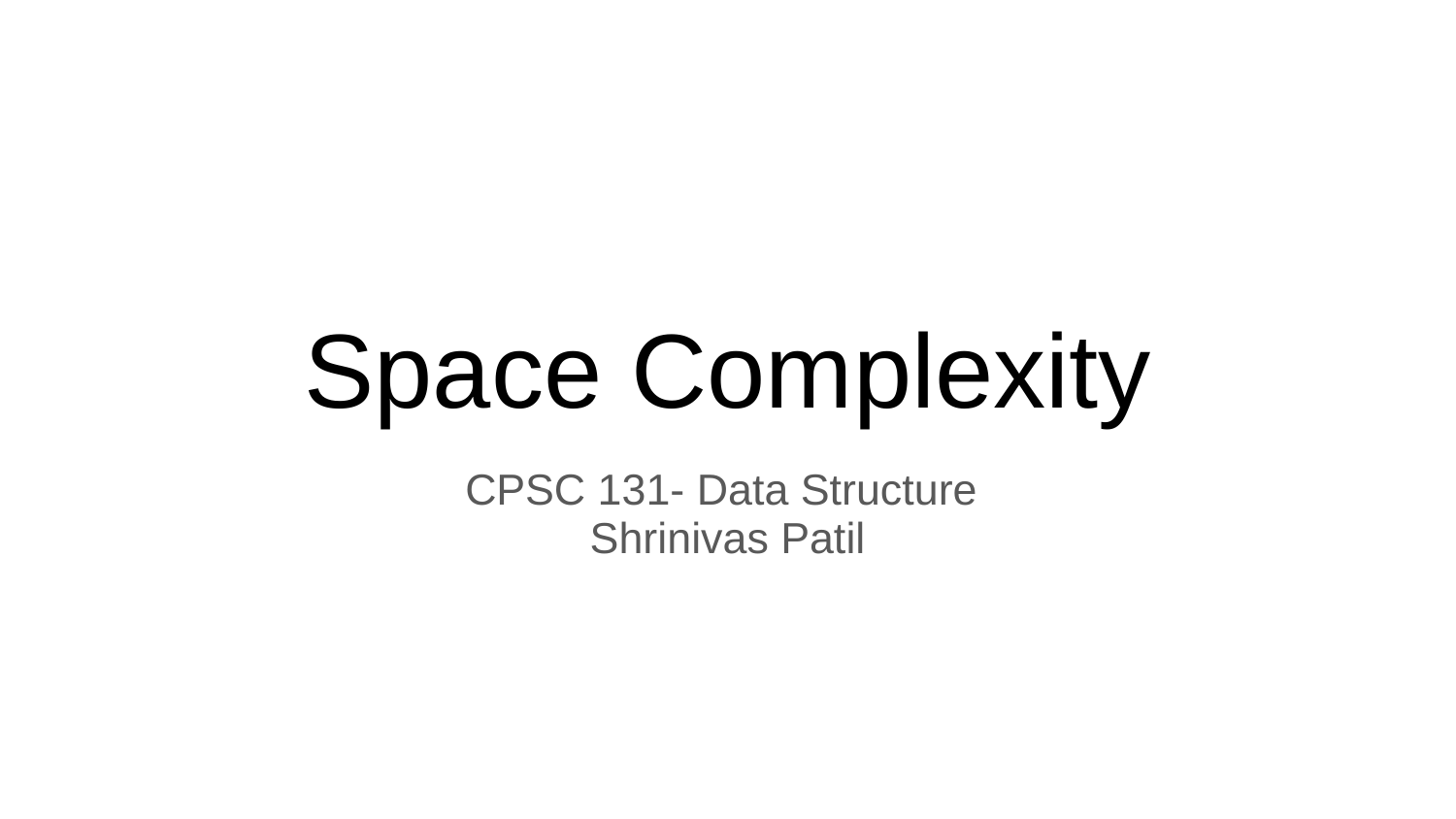

# Space Complexity
CPSC 131- Data Structure
Shrinivas Patil